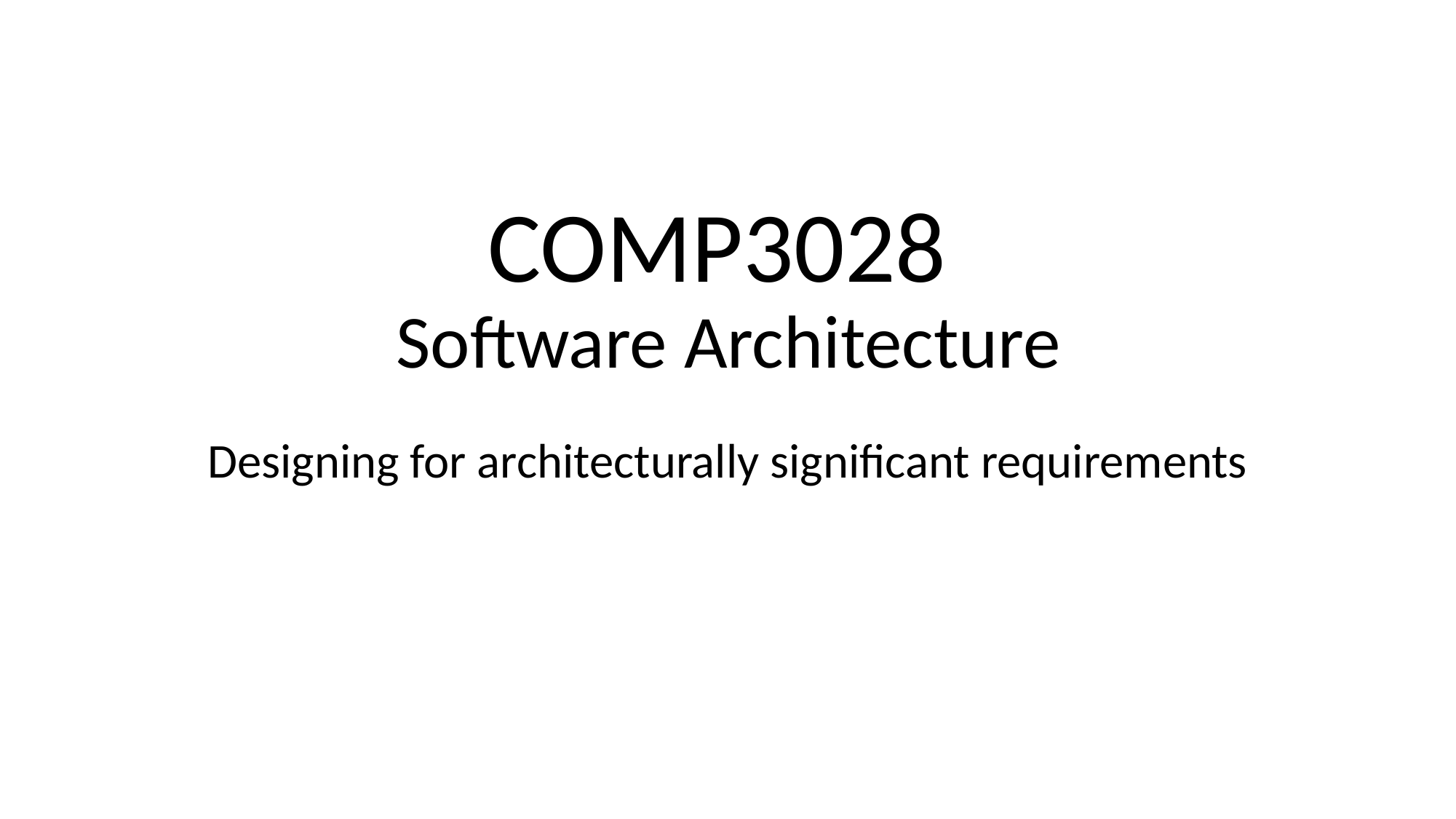

# COMP3028 Software Architecture
Designing for architecturally significant requirements